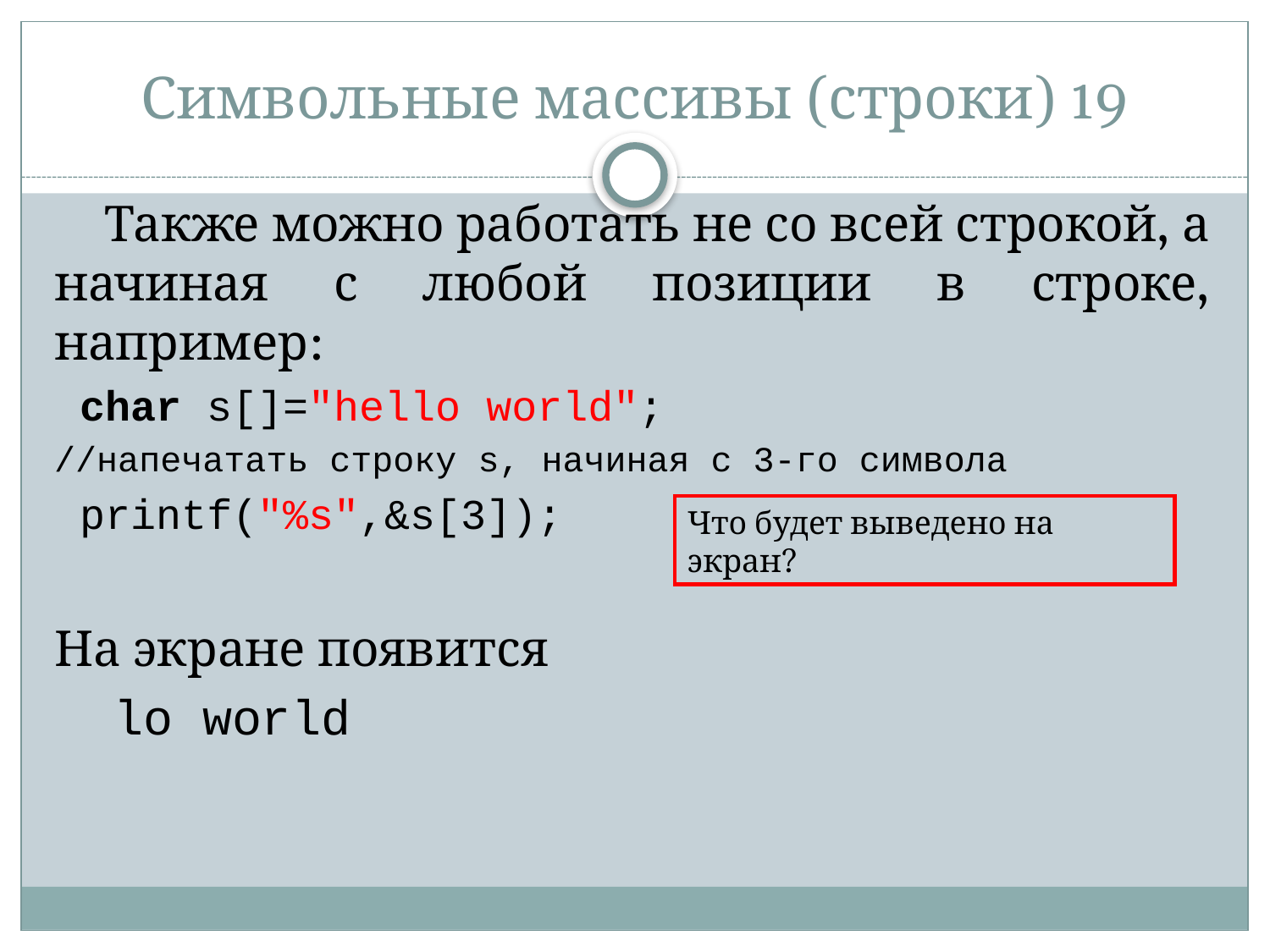

# Символьные массивы (строки) 19
Также можно работать не со всей строкой, а начиная с любой позиции в строке, например:
 char s[]="hello world";
//напечатать строку s, начиная с 3-го символа
 printf("%s",&s[3]);

На экране появится
  lo world
Что будет выведено на экран?